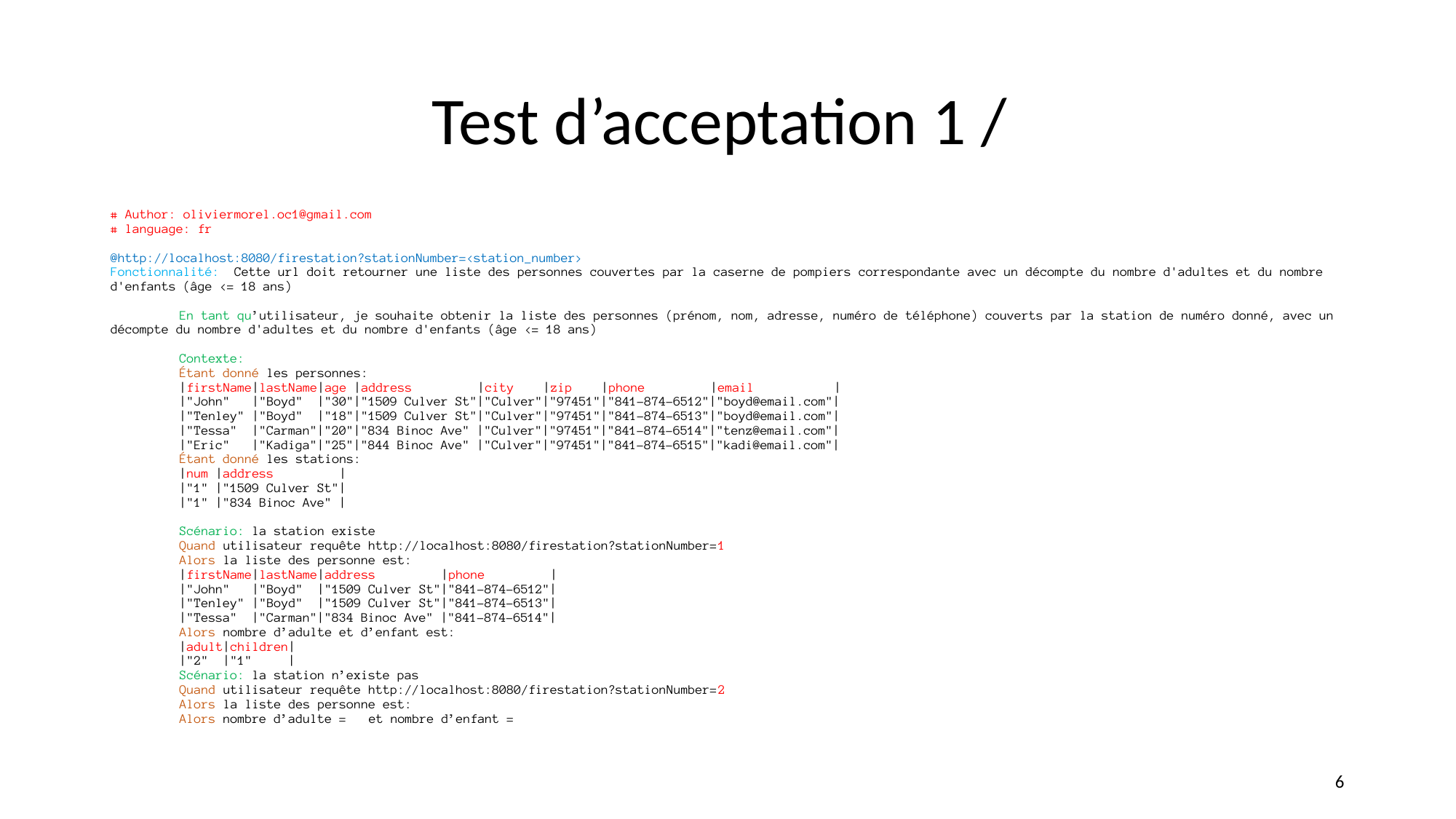

# Test d’acceptation 1 /
# Author: oliviermorel.oc1@gmail.com
# language: fr

@http://localhost:8080/firestation?stationNumber=<station_number>
Fonctionnalité:  Cette url doit retourner une liste des personnes couvertes par la caserne de pompiers correspondante avec un décompte du nombre d'adultes et du nombre d'enfants (âge <= 18 ans)

	En tant qu’utilisateur, je souhaite obtenir la liste des personnes (prénom, nom, adresse, numéro de téléphone) couverts par la station de numéro donné, avec un décompte du nombre d'adultes et du nombre d'enfants (âge <= 18 ans)

	Contexte:
		Étant donné les personnes:
		|firstName|lastName|age |address         |city    |zip    |phone         |email           |
		|"John"   |"Boyd"  |"30"|"1509 Culver St"|"Culver"|"97451"|"841-874-6512"|"boyd@email.com"|
		|"Tenley" |"Boyd"  |"18"|"1509 Culver St"|"Culver"|"97451"|"841-874-6513"|"boyd@email.com"|
		|"Tessa"  |"Carman"|"20"|"834 Binoc Ave" |"Culver"|"97451"|"841-874-6514"|"tenz@email.com"|
		|"Eric"   |"Kadiga"|"25"|"844 Binoc Ave" |"Culver"|"97451"|"841-874-6515"|"kadi@email.com"|
		Étant donné les stations:
		|num |address         |
		|"1" |"1509 Culver St"|
		|"1" |"834 Binoc Ave" |

	Scénario: la station existe
		Quand utilisateur requête http://localhost:8080/firestation?stationNumber=1
		Alors la liste des personne est:
		|firstName|lastName|address         |phone         |
		|"John"   |"Boyd"  |"1509 Culver St"|"841-874-6512"|
		|"Tenley" |"Boyd"  |"1509 Culver St"|"841-874-6513"|
		|"Tessa"  |"Carman"|"834 Binoc Ave" |"841-874-6514"|
		Alors nombre d’adulte et d’enfant est:
		|adult|children|
		|"2"  |"1"     |
	Scénario: la station n’existe pas
		Quand utilisateur requête http://localhost:8080/firestation?stationNumber=2
		Alors la liste des personne est:
		Alors nombre d’adulte =   et nombre d’enfant =
6